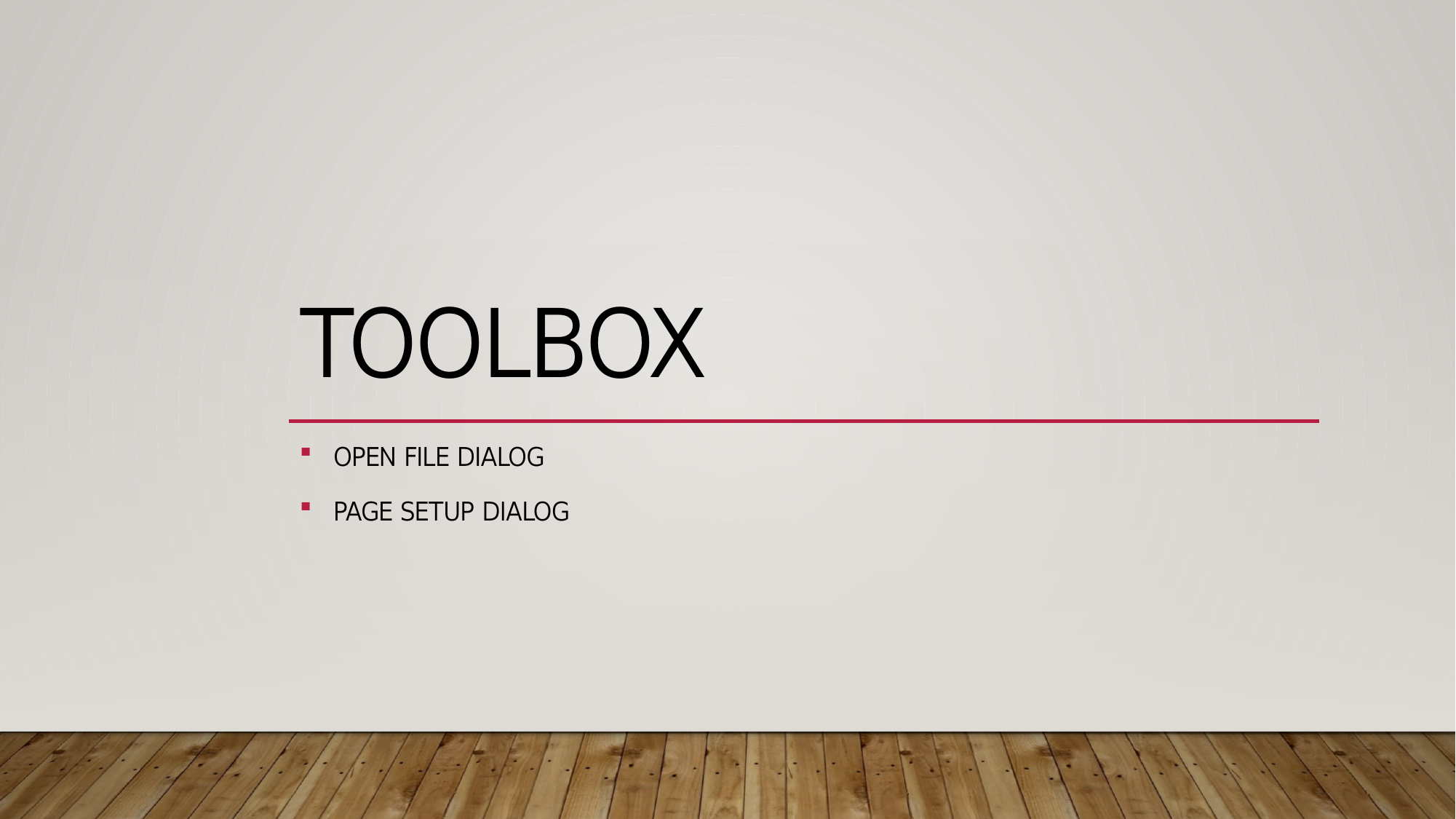

# Toolbox
Open file dialog
Page setup dialog